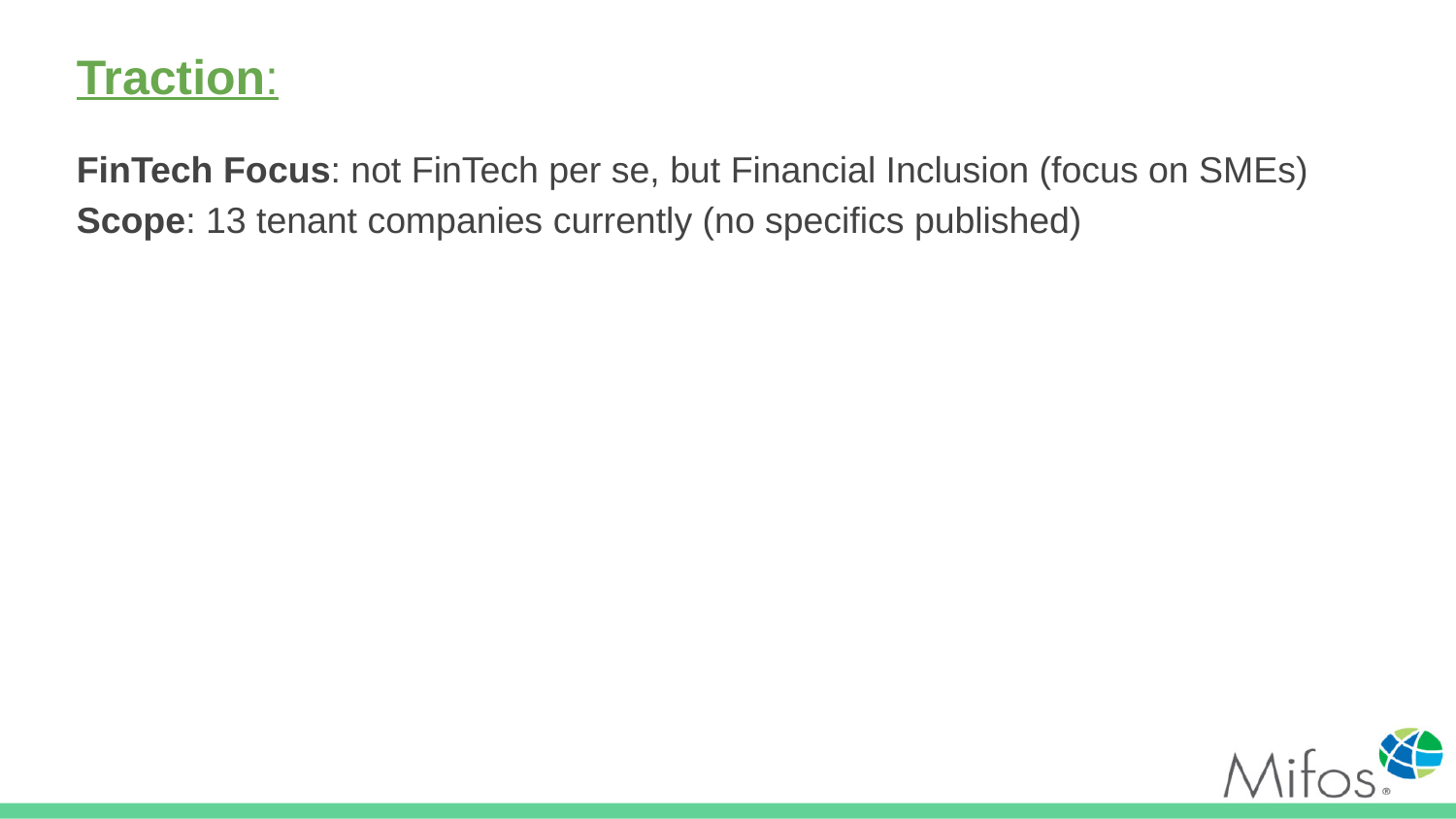

# Traction:
FinTech Focus: not FinTech per se, but Financial Inclusion (focus on SMEs)
Scope: 13 tenant companies currently (no specifics published)